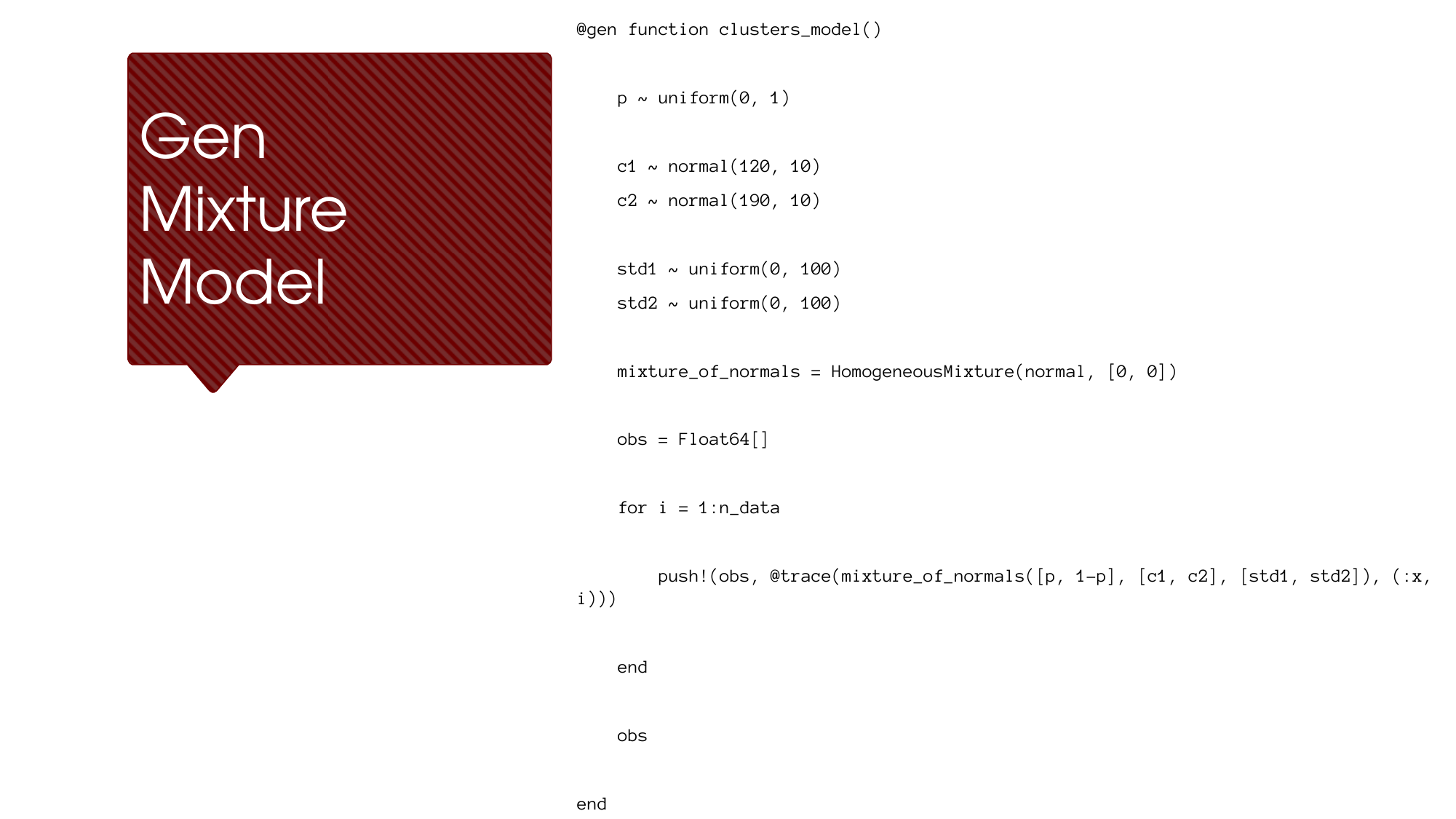

@gen function clusters_model()

    p ~ uniform(0, 1)

    c1 ~ normal(120, 10)
    c2 ~ normal(190, 10)

    std1 ~ uniform(0, 100)
    std2 ~ uniform(0, 100)

    mixture_of_normals = HomogeneousMixture(normal, [0, 0])

    obs = Float64[]

    for i = 1:n_data

        push!(obs, @trace(mixture_of_normals([p, 1-p], [c1, c2], [std1, std2]), (:x, i)))

    end

    obs

end
# Gen    Mixture Model